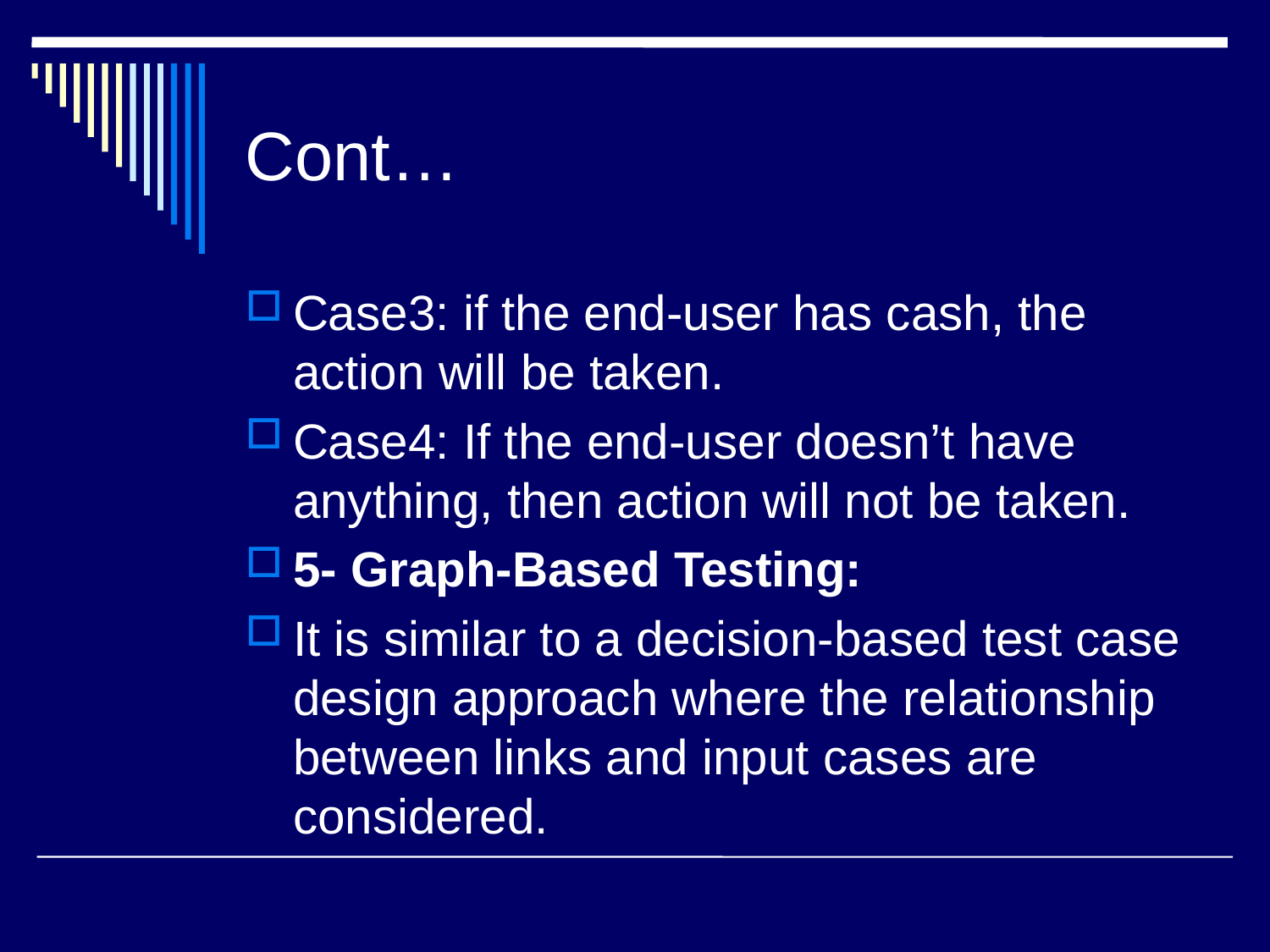

# Cont…
Case3: if the end-user has cash, the action will be taken.
Case4: If the end-user doesn’t have anything, then action will not be taken.
5- Graph-Based Testing:
It is similar to a decision-based test case design approach where the relationship between links and input cases are considered.